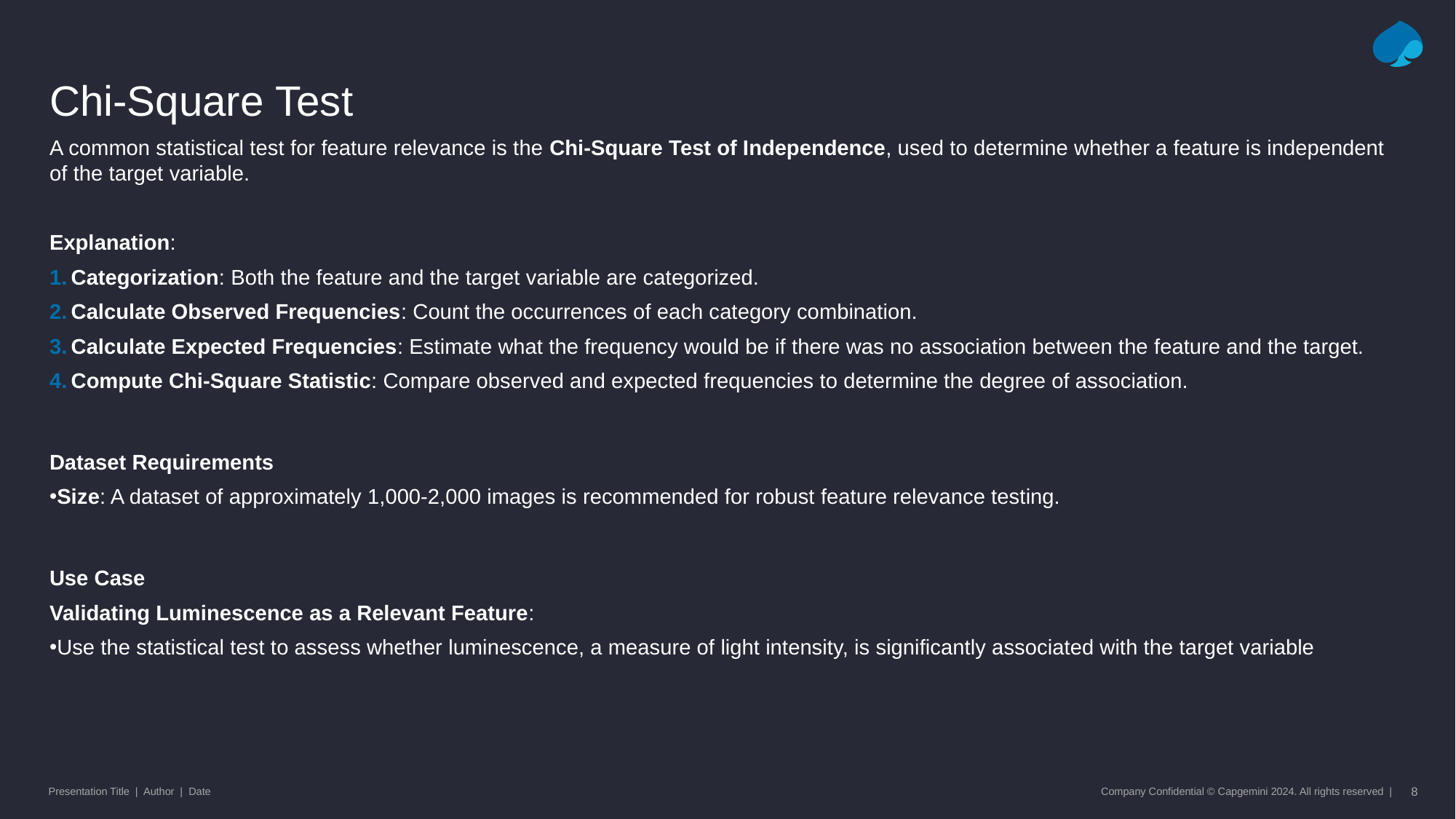

# Chi-Square Test
A common statistical test for feature relevance is the Chi-Square Test of Independence, used to determine whether a feature is independent of the target variable.

Explanation:
Categorization: Both the feature and the target variable are categorized.
Calculate Observed Frequencies: Count the occurrences of each category combination.
Calculate Expected Frequencies: Estimate what the frequency would be if there was no association between the feature and the target.
Compute Chi-Square Statistic: Compare observed and expected frequencies to determine the degree of association.

Dataset Requirements
Size: A dataset of approximately 1,000-2,000 images is recommended for robust feature relevance testing.

Use Case
Validating Luminescence as a Relevant Feature:
Use the statistical test to assess whether luminescence, a measure of light intensity, is significantly associated with the target variable